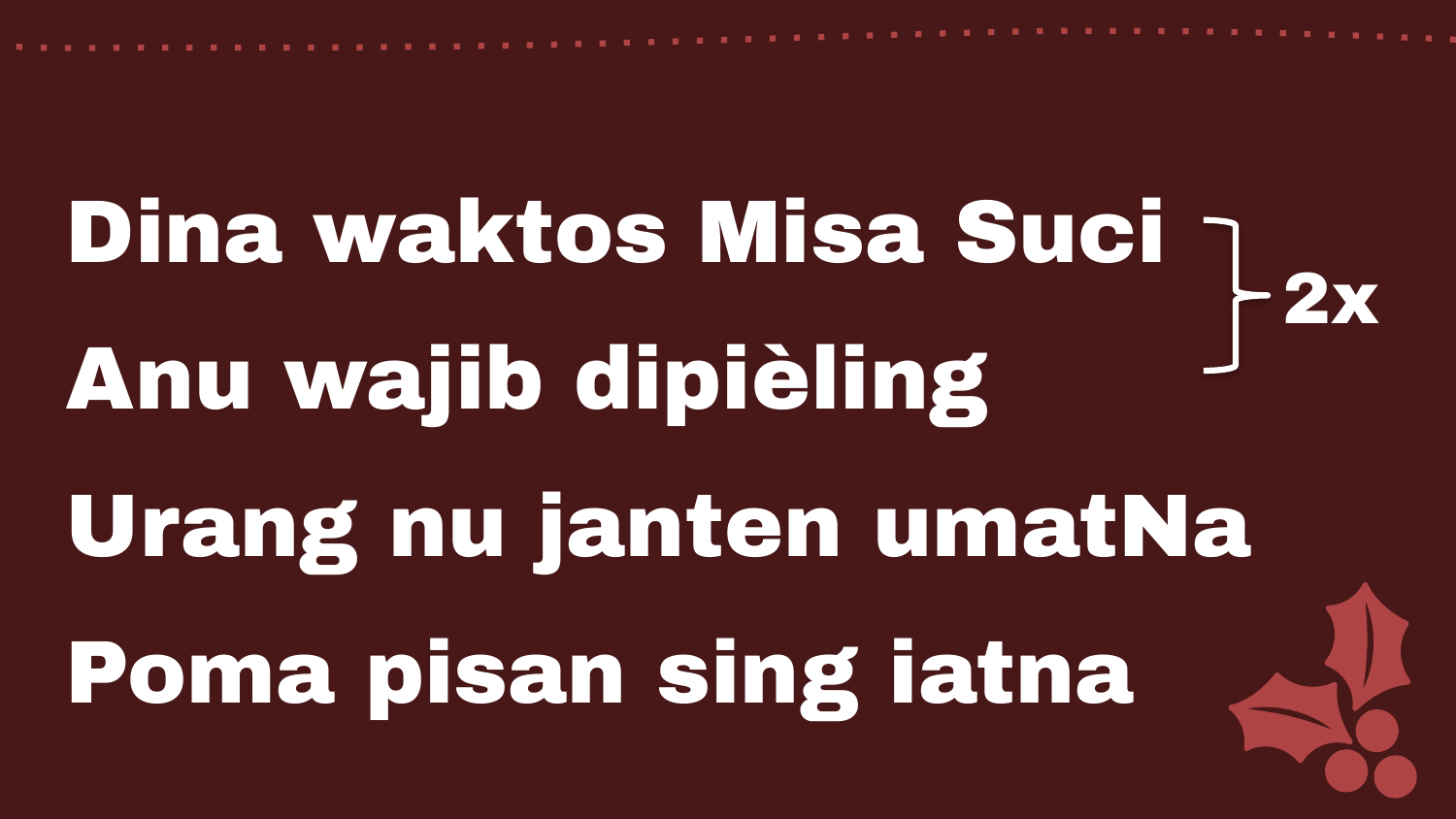

Dina waktos Misa Suci
Anu wajib dipièling
Urang nu janten umatNa
Poma pisan sing iatna

2x